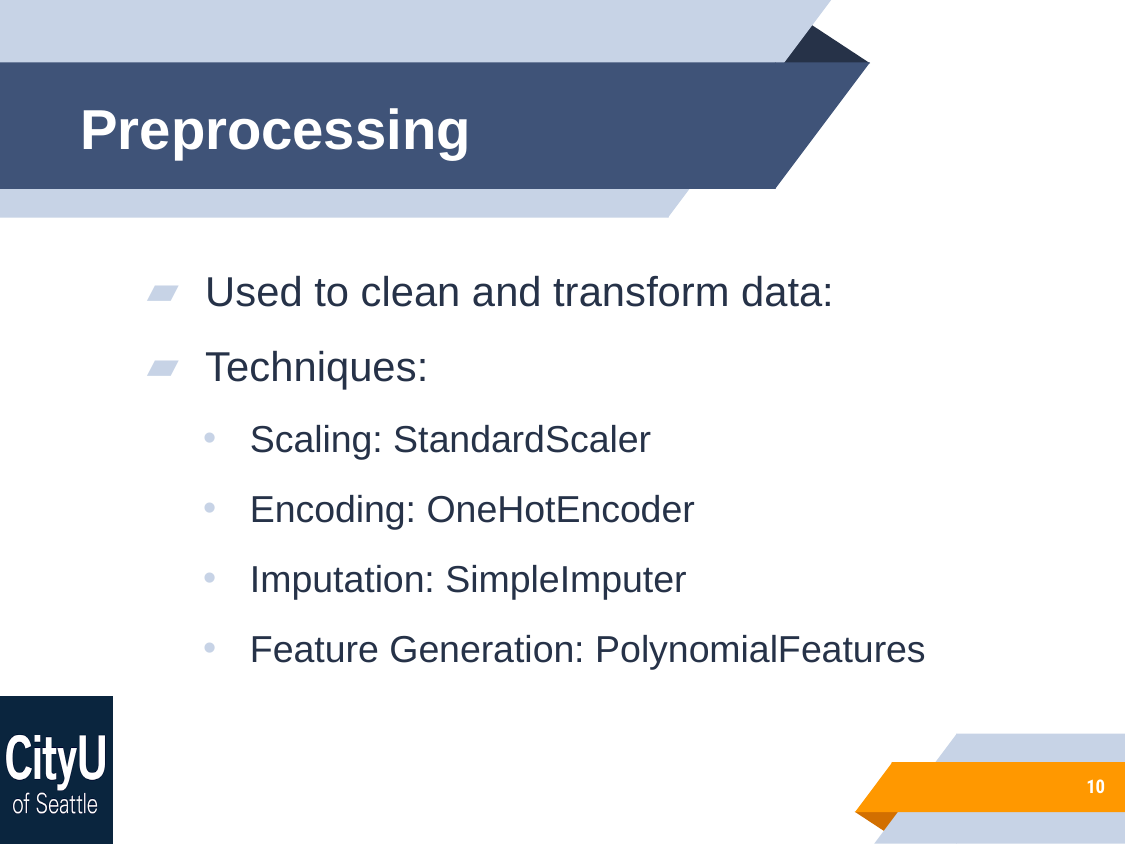

# Preprocessing
 Used to clean and transform data:
 Techniques:
Scaling: StandardScaler
Encoding: OneHotEncoder
Imputation: SimpleImputer
Feature Generation: PolynomialFeatures

10